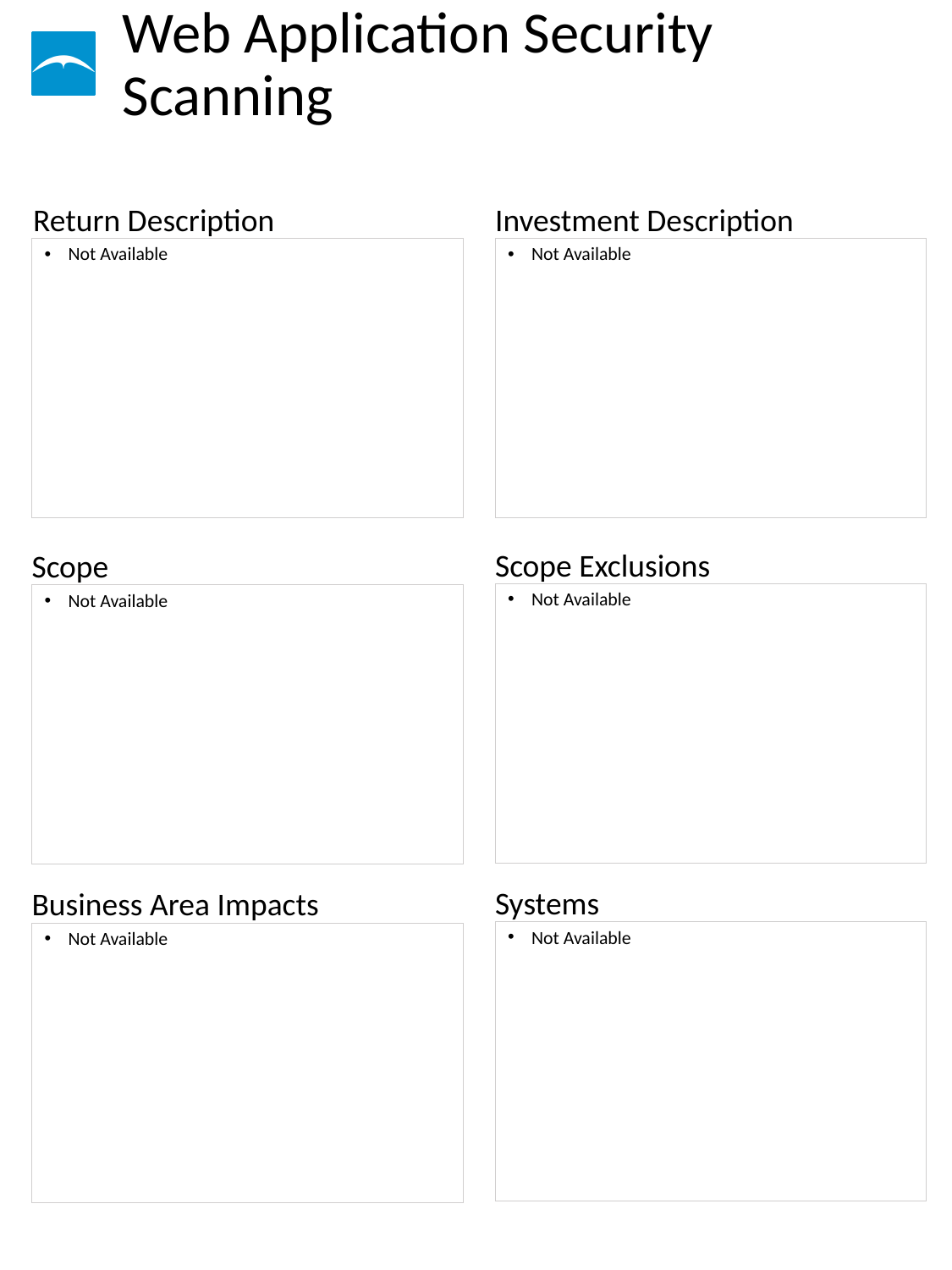

# Web Application Security Scanning
Not Available
Not Available
Not Available
Not Available
Not Available
Not Available